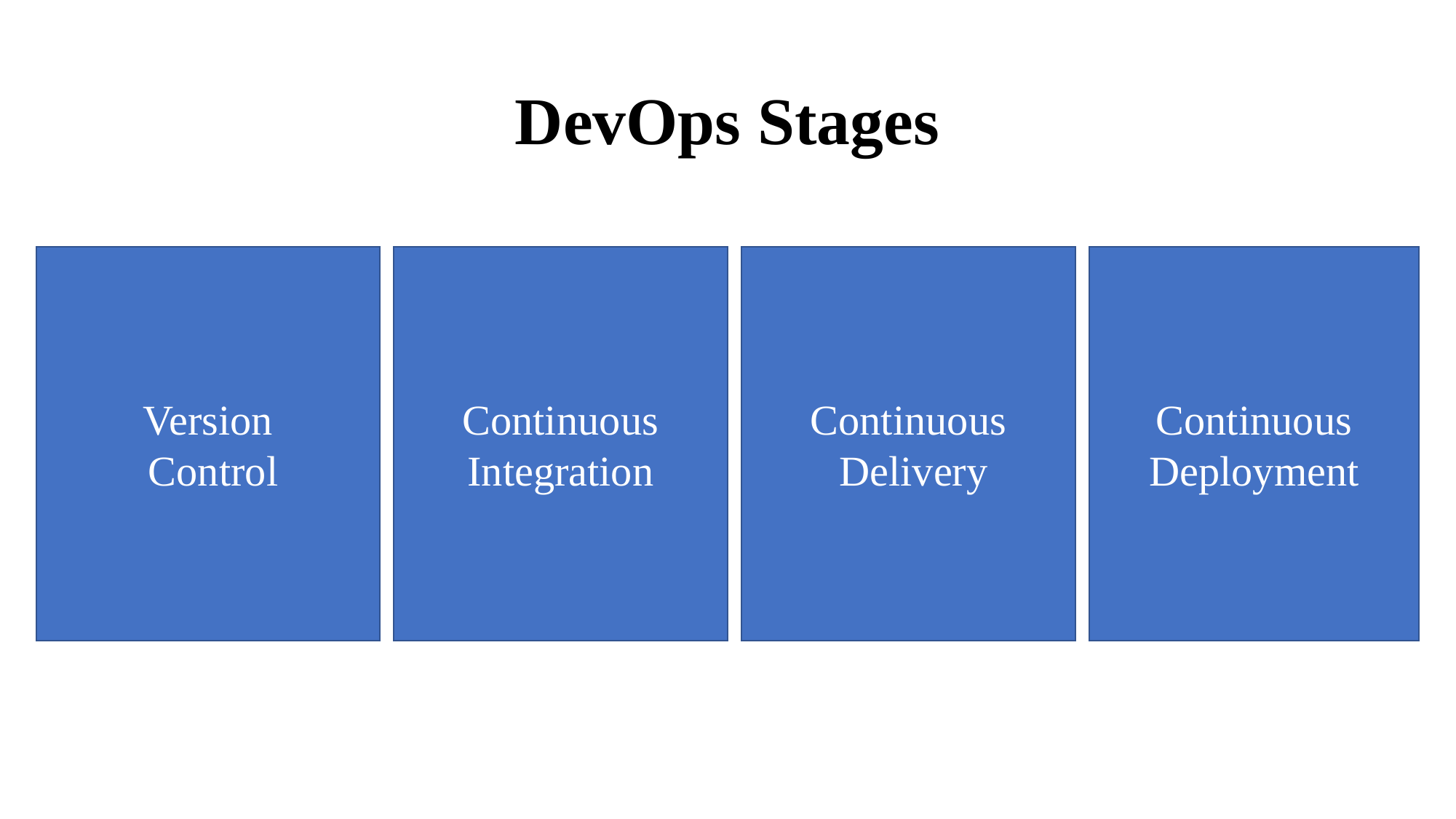

# DevOps Stages
Version
 Control
Continuous Integration
Continuous
 Delivery
Continuous Deployment